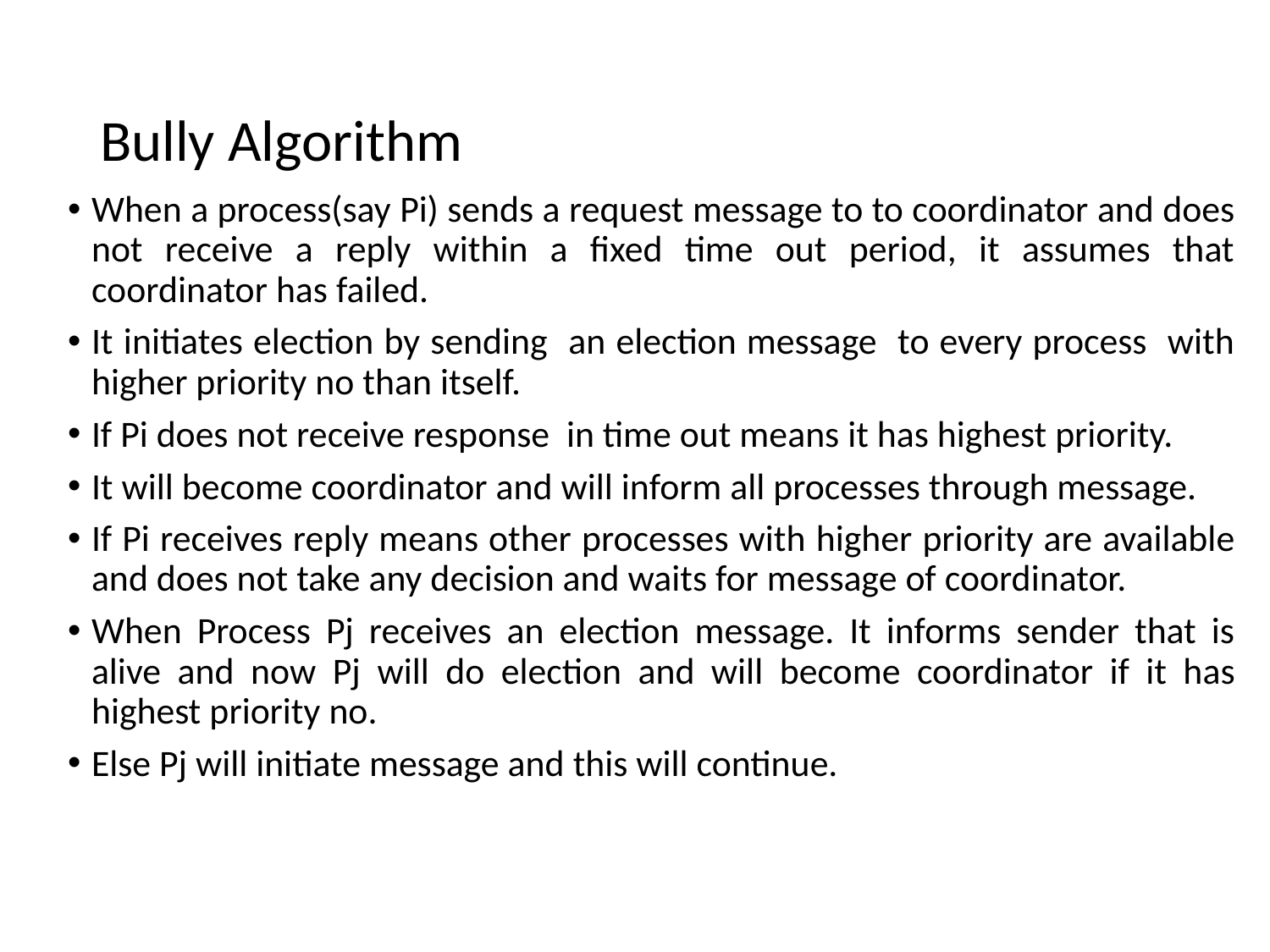

# Bully Algorithm
When a process(say Pi) sends a request message to to coordinator and does not receive a reply within a fixed time out period, it assumes that coordinator has failed.
It initiates election by sending  an election message  to every process  with higher priority no than itself.
If Pi does not receive response  in time out means it has highest priority.
It will become coordinator and will inform all processes through message.
If Pi receives reply means other processes with higher priority are available and does not take any decision and waits for message of coordinator.
When Process Pj receives an election message. It informs sender that is alive and now Pj will do election and will become coordinator if it has highest priority no.
Else Pj will initiate message and this will continue.